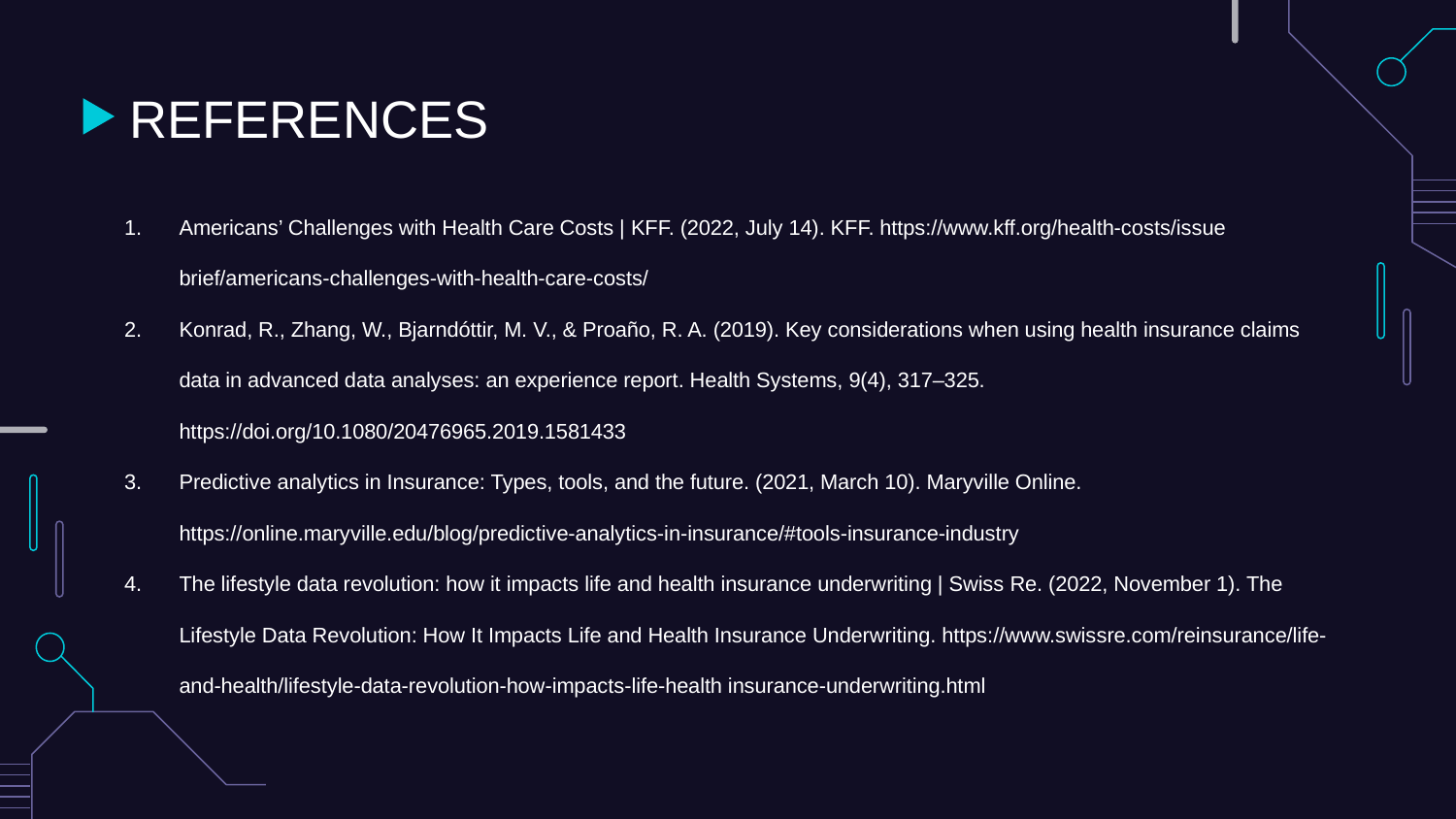

# REFERENCES
Americans’ Challenges with Health Care Costs | KFF. (2022, July 14). KFF. https://www.kff.org/health-costs/issue brief/americans-challenges-with-health-care-costs/
Konrad, R., Zhang, W., Bjarndóttir, M. V., & Proaño, R. A. (2019). Key considerations when using health insurance claims data in advanced data analyses: an experience report. Health Systems, 9(4), 317–325. https://doi.org/10.1080/20476965.2019.1581433
Predictive analytics in Insurance: Types, tools, and the future. (2021, March 10). Maryville Online. https://online.maryville.edu/blog/predictive-analytics-in-insurance/#tools-insurance-industry
The lifestyle data revolution: how it impacts life and health insurance underwriting | Swiss Re. (2022, November 1). The Lifestyle Data Revolution: How It Impacts Life and Health Insurance Underwriting. https://www.swissre.com/reinsurance/life-and-health/lifestyle-data-revolution-how-impacts-life-health insurance-underwriting.html